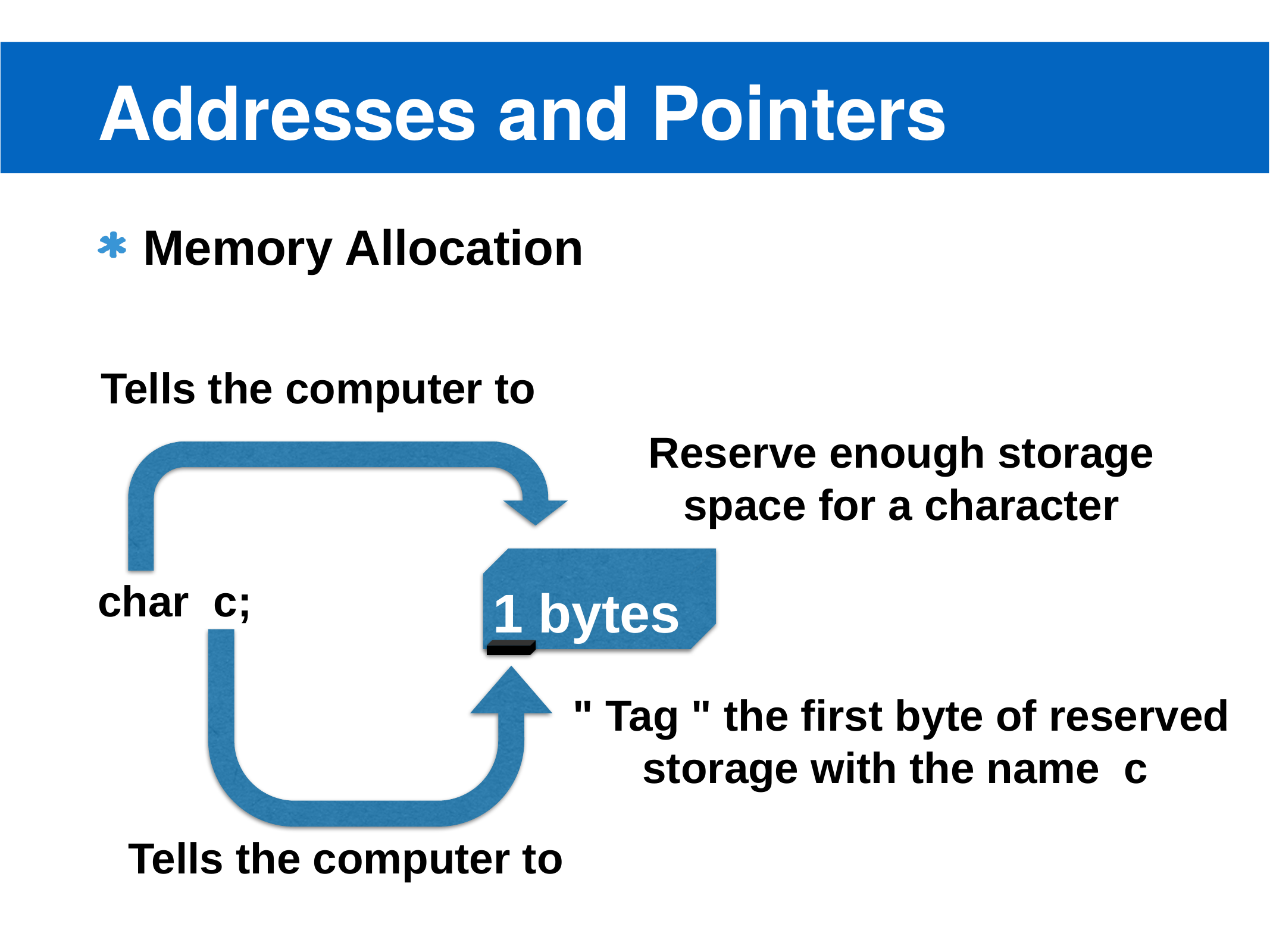

# Addresses and Pointers

Memory Allocation

char  c;
Tells the computer to
Reserve enough storage space for a character

1 bytes

" Tag " the first byte of reserved storage with the name  c
Tells the computer to